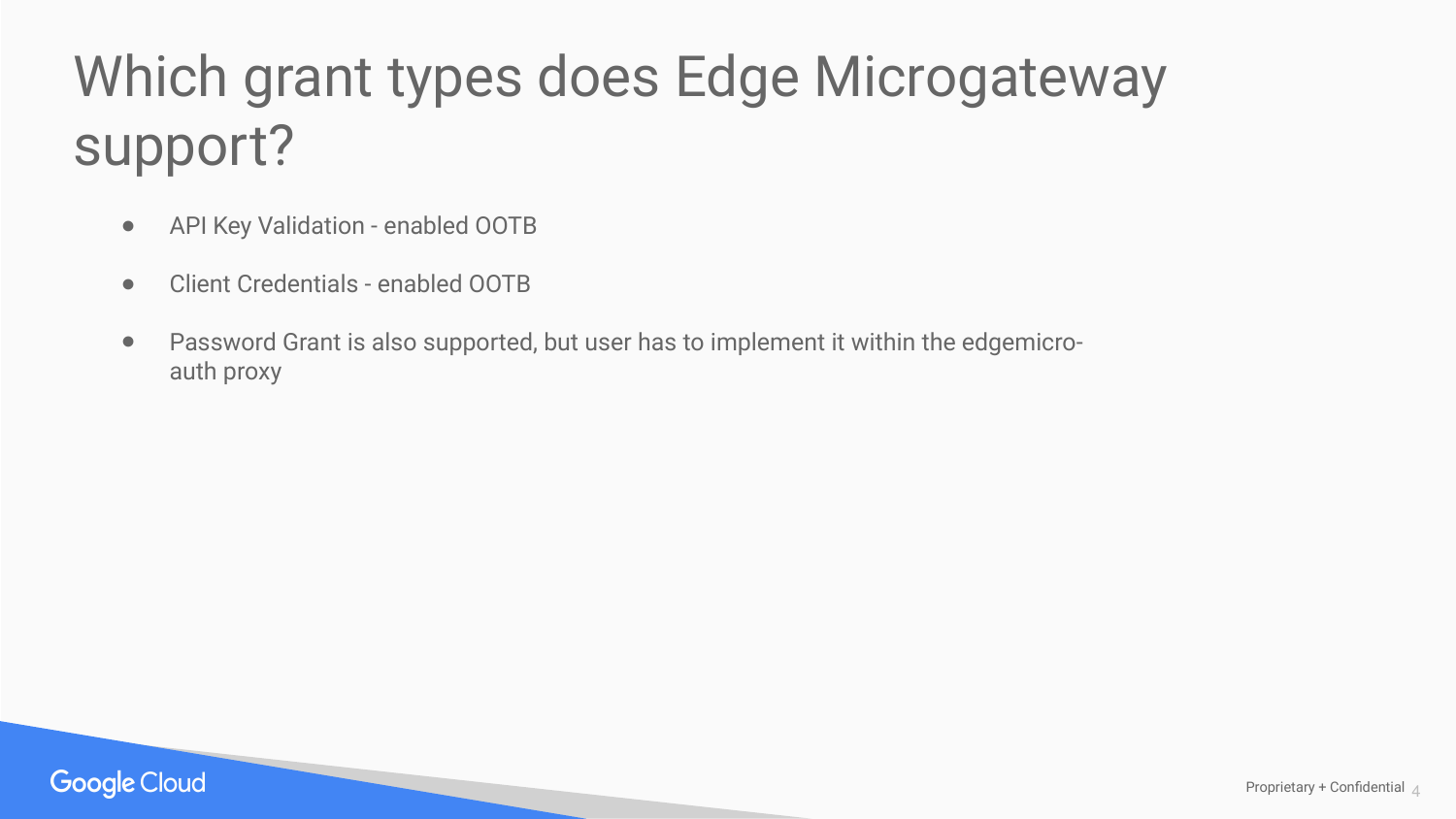

Which grant types does Edge Microgateway support?

API Key Validation - enabled OOTB

Client Credentials - enabled OOTB

Password Grant is also supported, but user has to implement it within the edgemicro-auth proxy
4